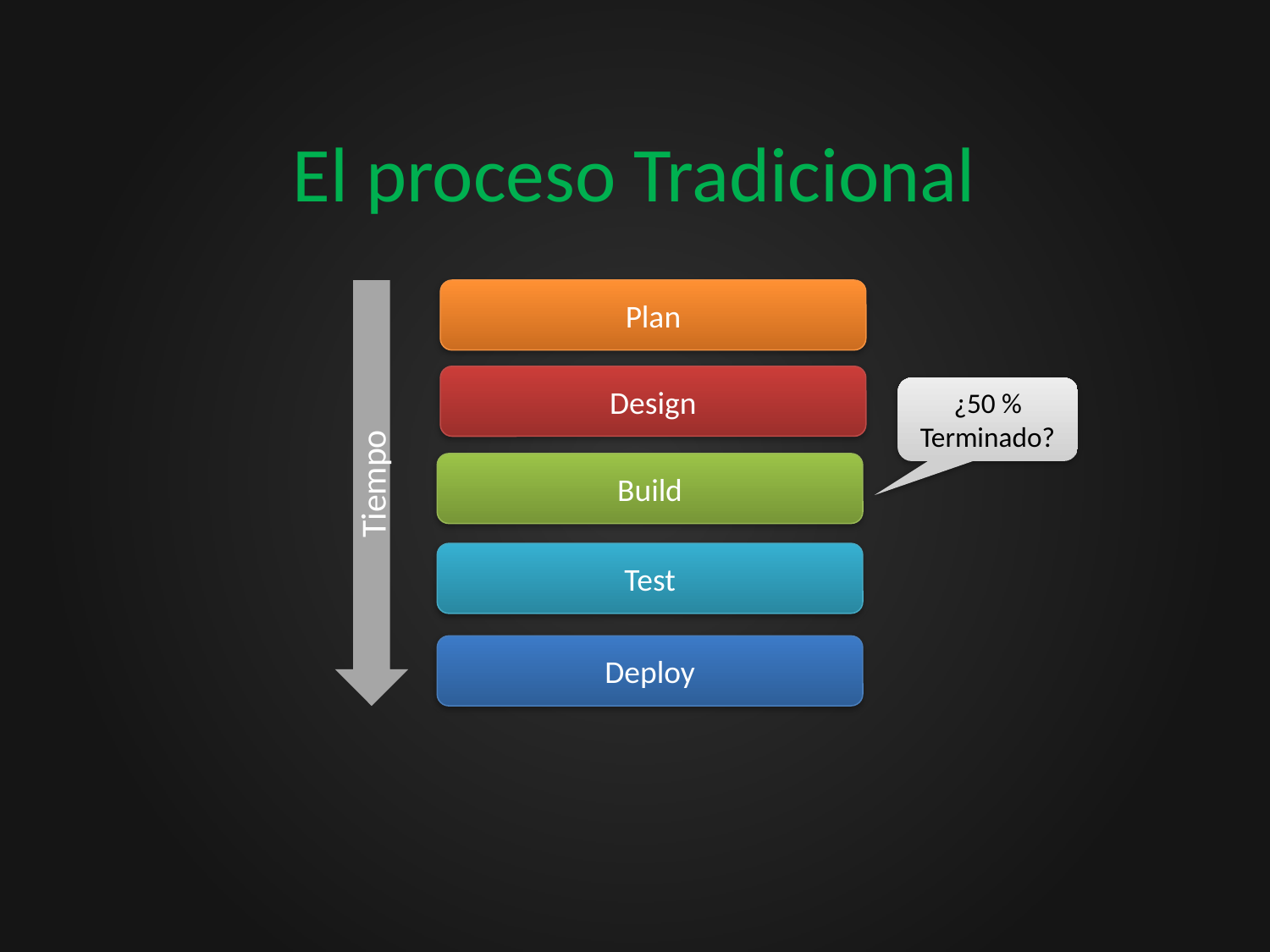

# El proceso Tradicional
Tiempo
Plan
Design
¿50 %
Terminado?
Build
Test
Deploy